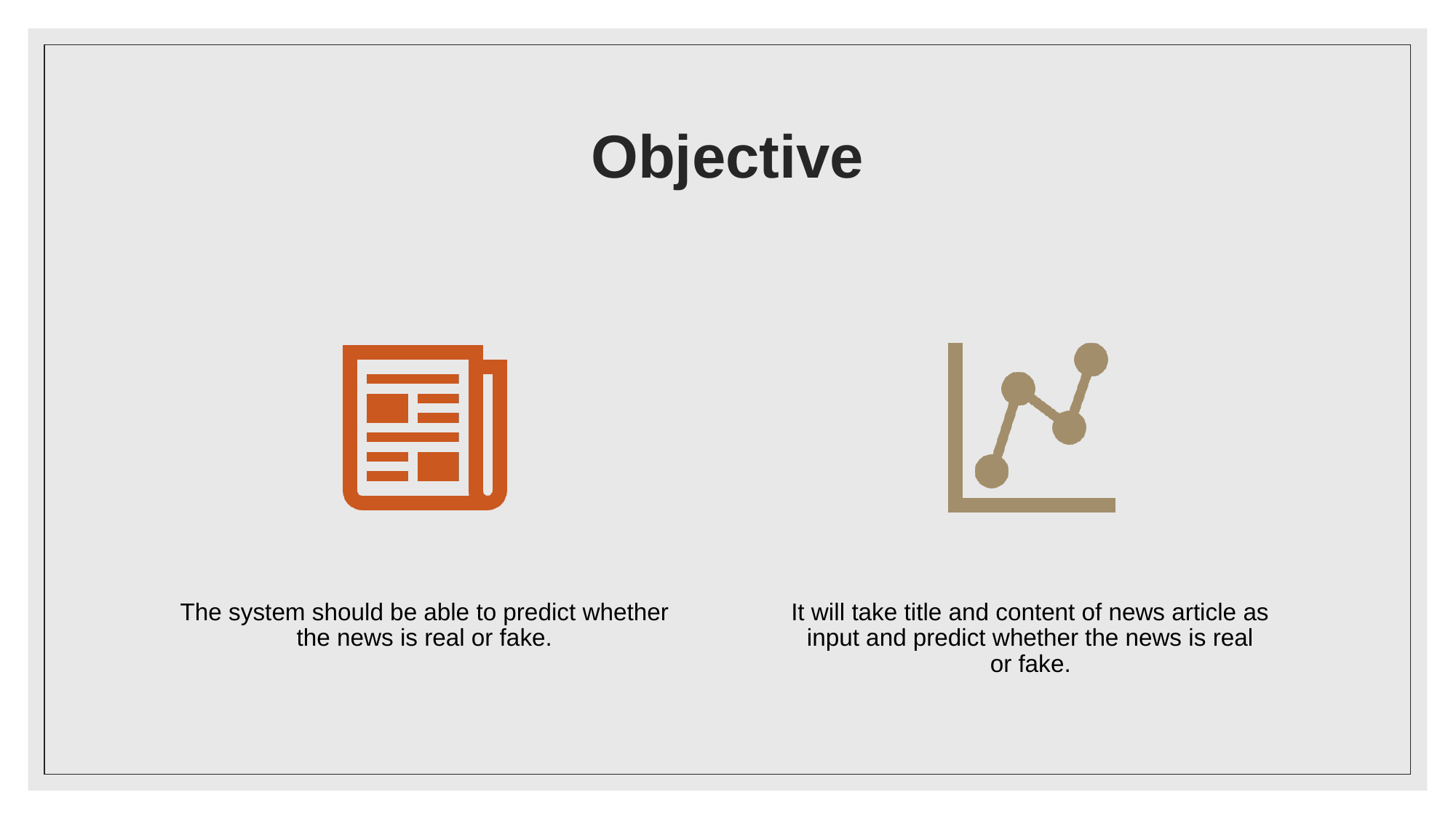

# Objective
The system should be able to predict whether the news is real or fake.
It will take title and content of news article as input and predict whether the news is real or fake.